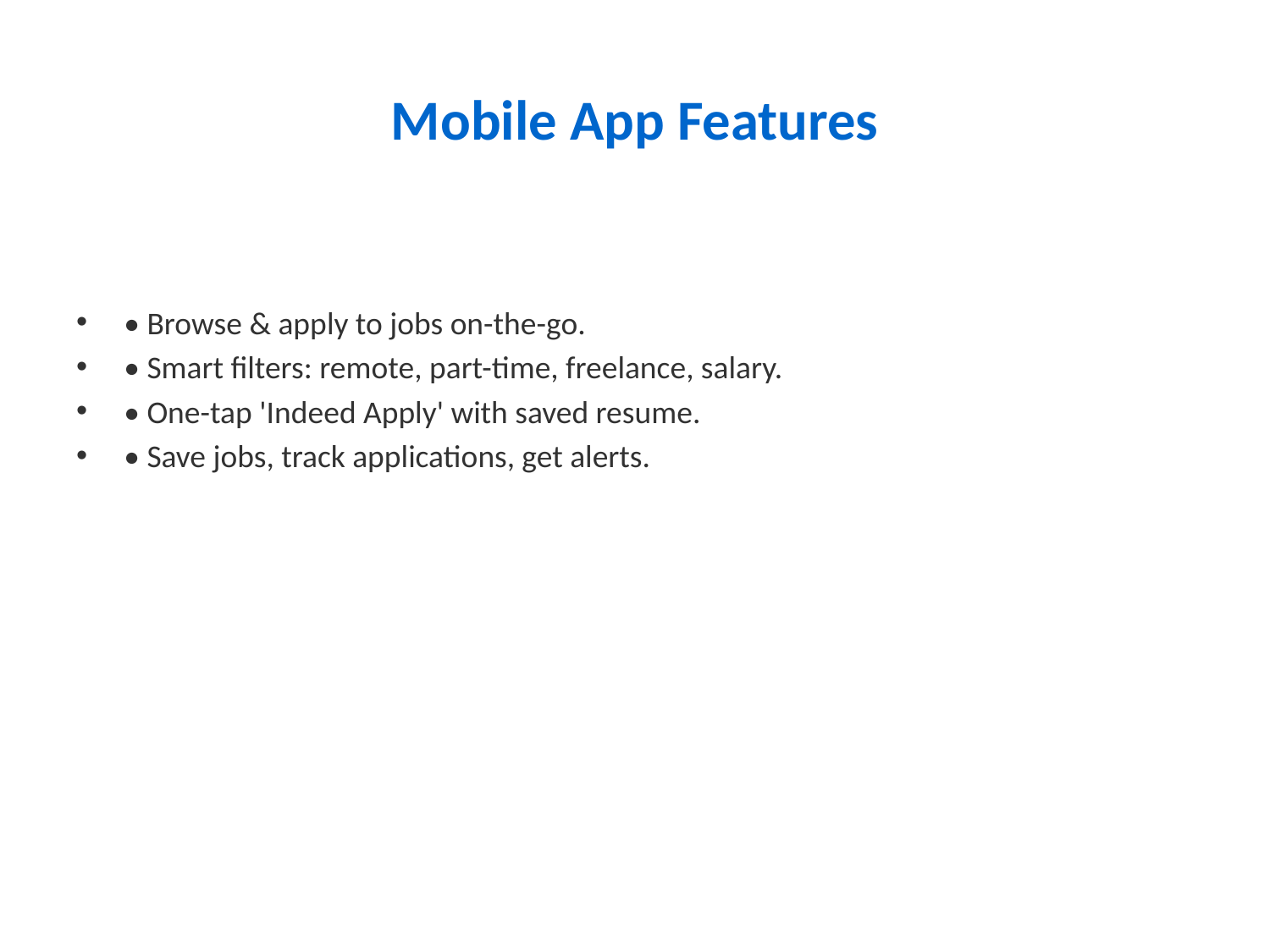

# Mobile App Features

• Browse & apply to jobs on-the-go.
• Smart filters: remote, part-time, freelance, salary.
• One-tap 'Indeed Apply' with saved resume.
• Save jobs, track applications, get alerts.